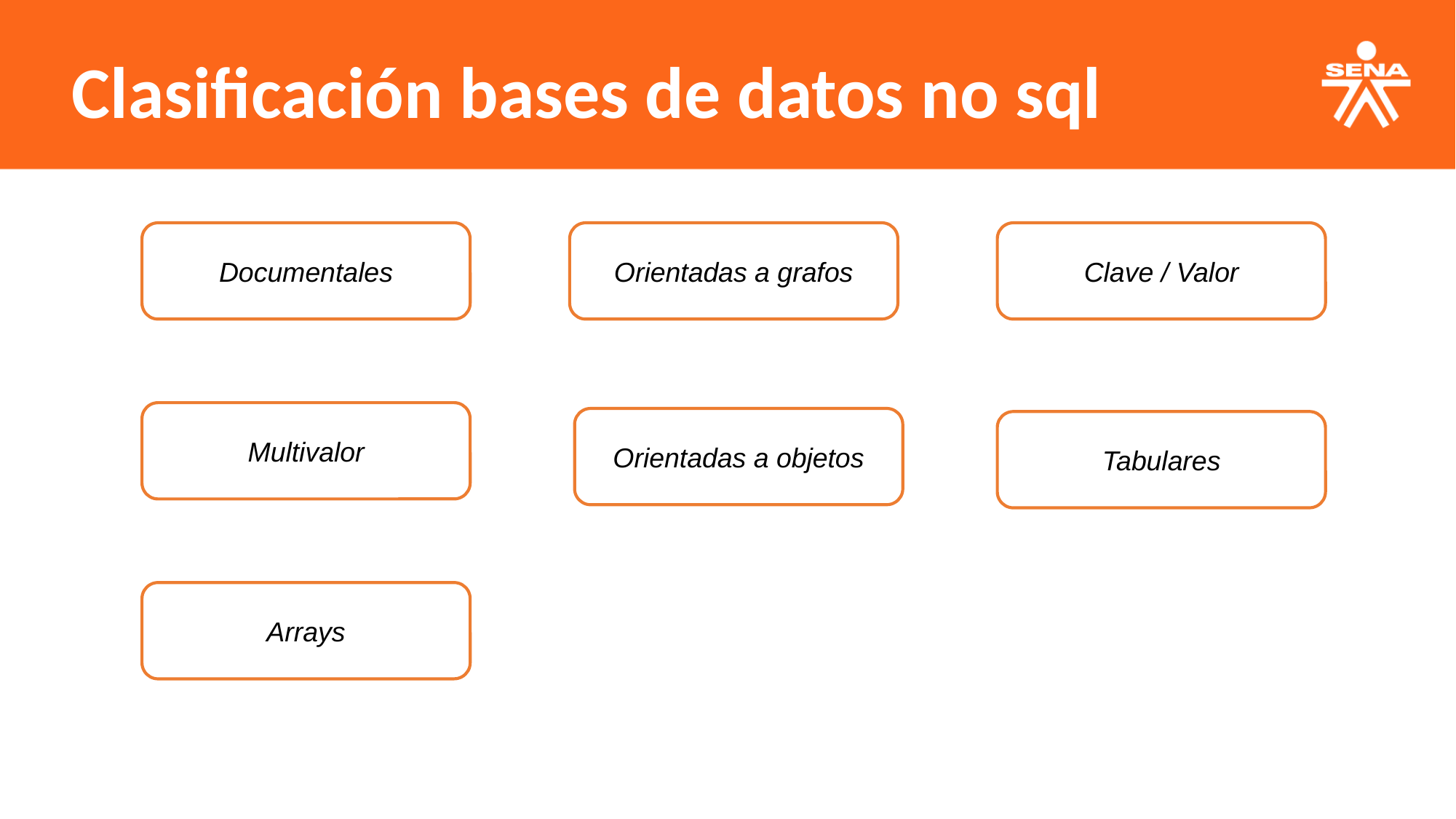

Clasificación bases de datos no sql
Clave / Valor
Documentales
Orientadas a grafos
Multivalor
Orientadas a objetos
Tabulares
Arrays